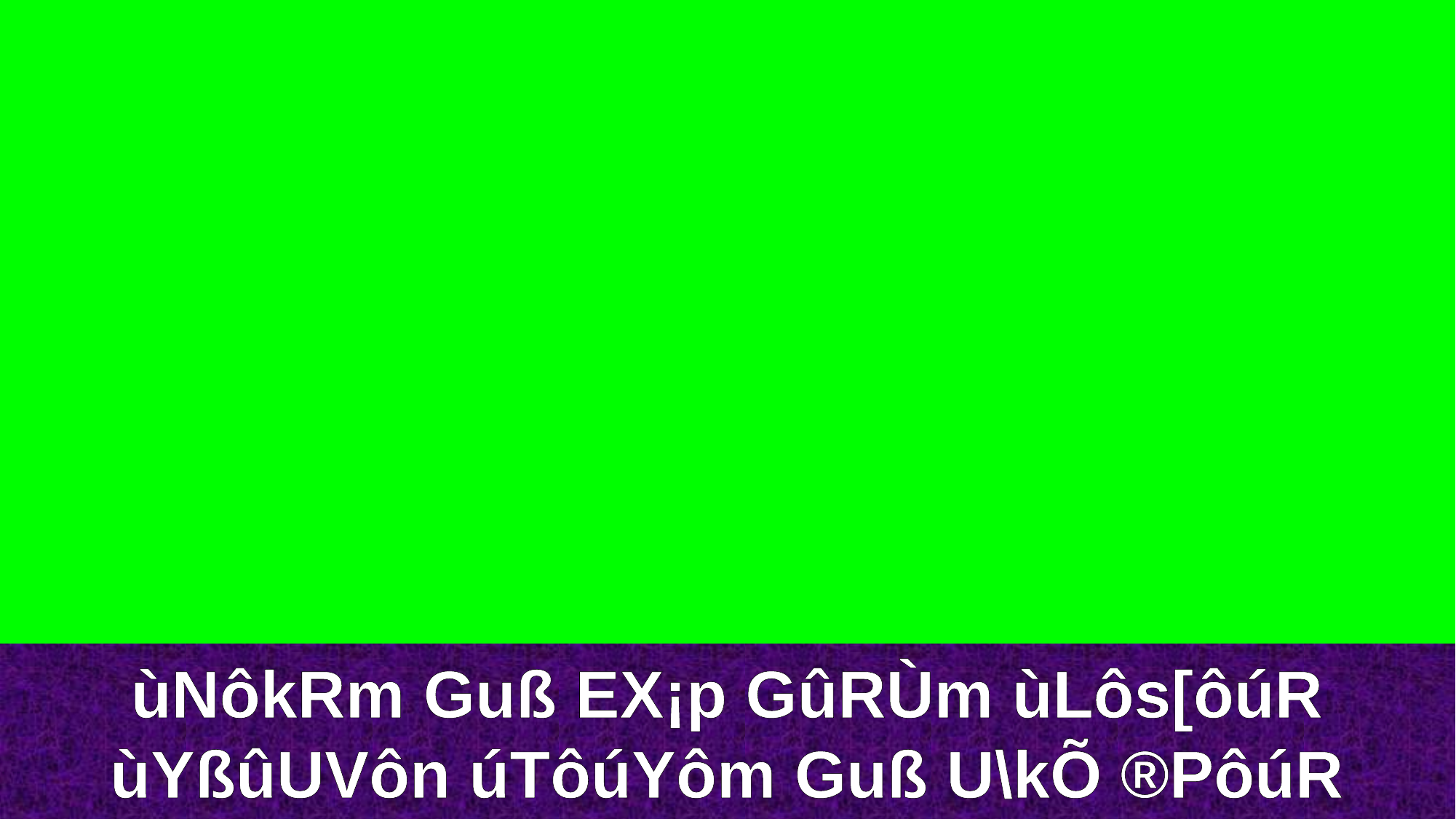

ùNôkRm Guß EX¡p GûRÙm ùLôs[ôúR
ùYßûUVôn úTôúYôm Guß U\kÕ ®PôúR